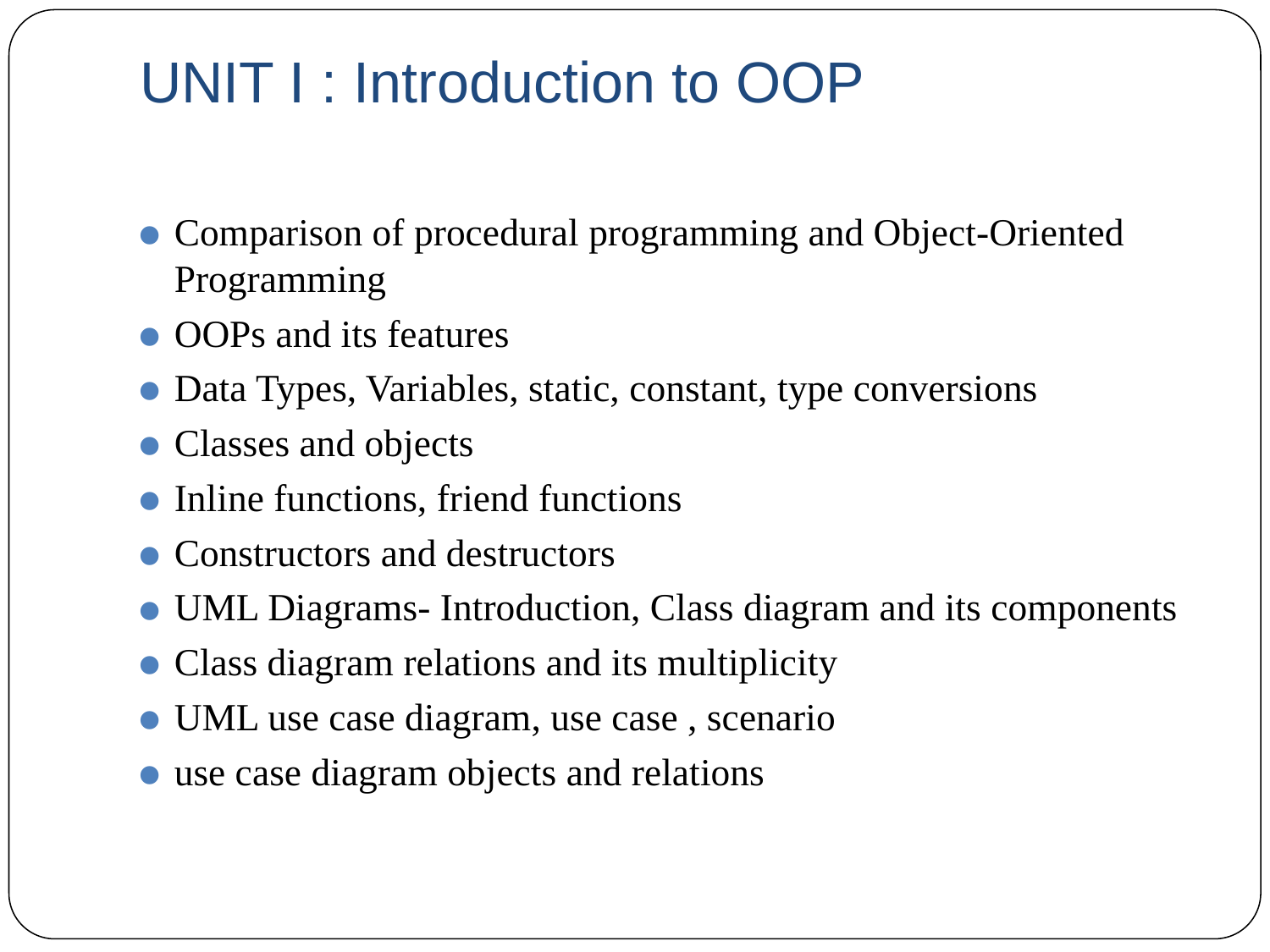

# UNIT I : Introduction to OOP
Comparison of procedural programming and Object-Oriented Programming
OOPs and its features
Data Types, Variables, static, constant, type conversions
Classes and objects
Inline functions, friend functions
Constructors and destructors
UML Diagrams- Introduction, Class diagram and its components
Class diagram relations and its multiplicity
UML use case diagram, use case , scenario
use case diagram objects and relations